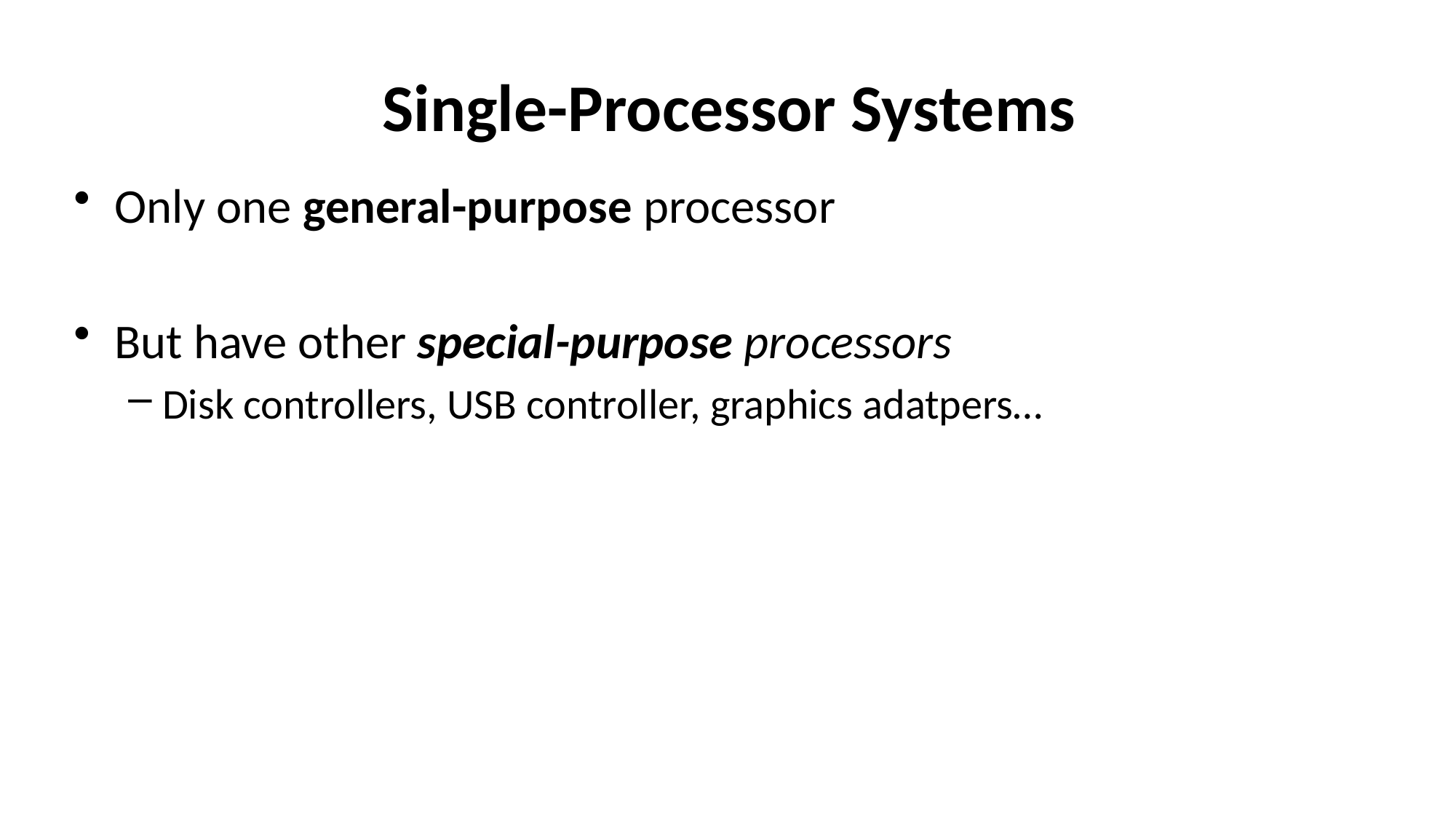

# Single-Processor Systems
Only one general-purpose processor

But have other special-purpose processors
Disk controllers, USB controller, graphics adatpers…